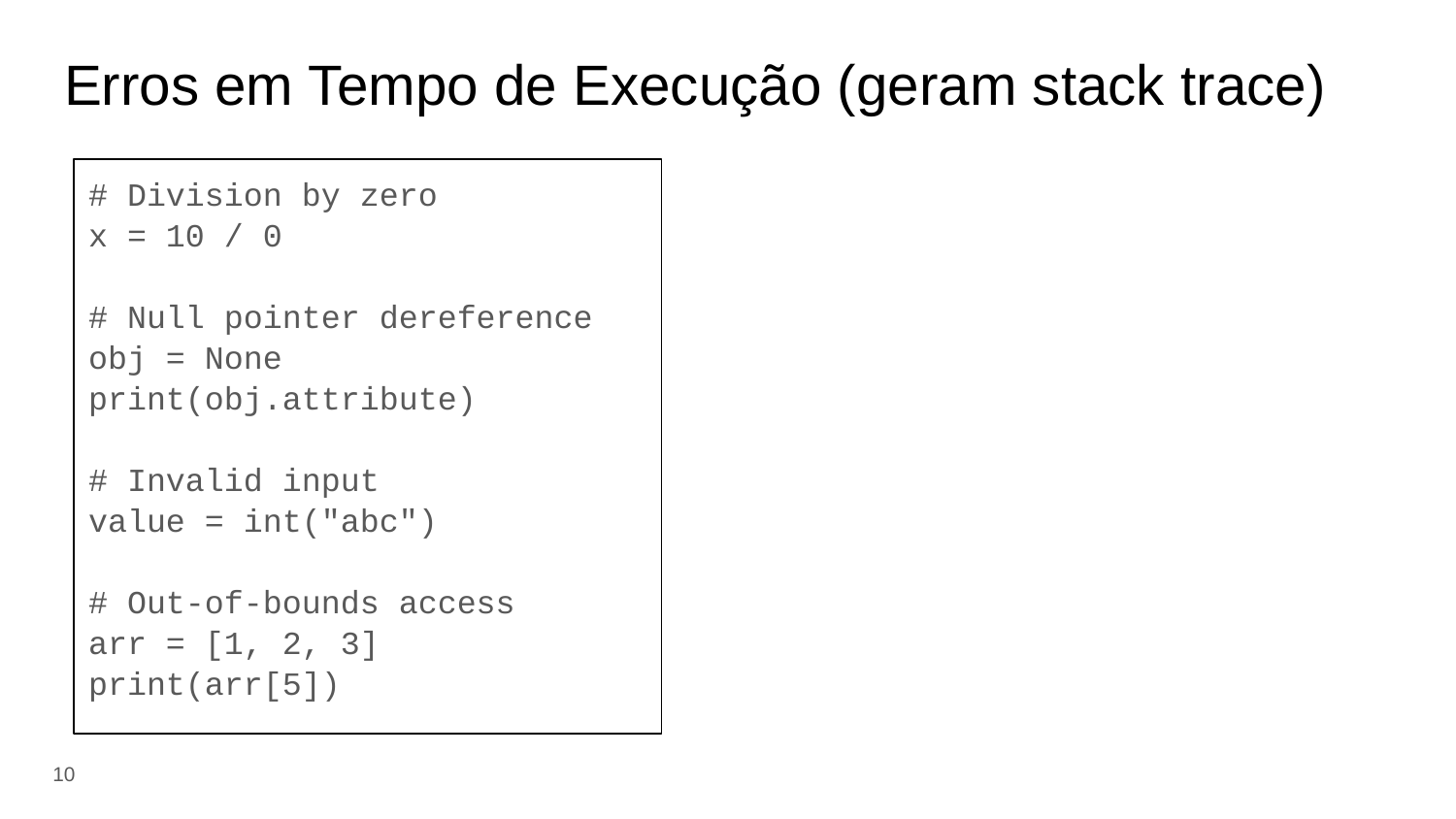

# Erros em Tempo de Execução (geram stack trace)
# Division by zero
x = 10 / 0

# Null pointer dereference
obj = None
print(obj.attribute)

# Invalid input
value = int("abc")

# Out-of-bounds access
arr = [1, 2, 3]
print(arr[5])
10